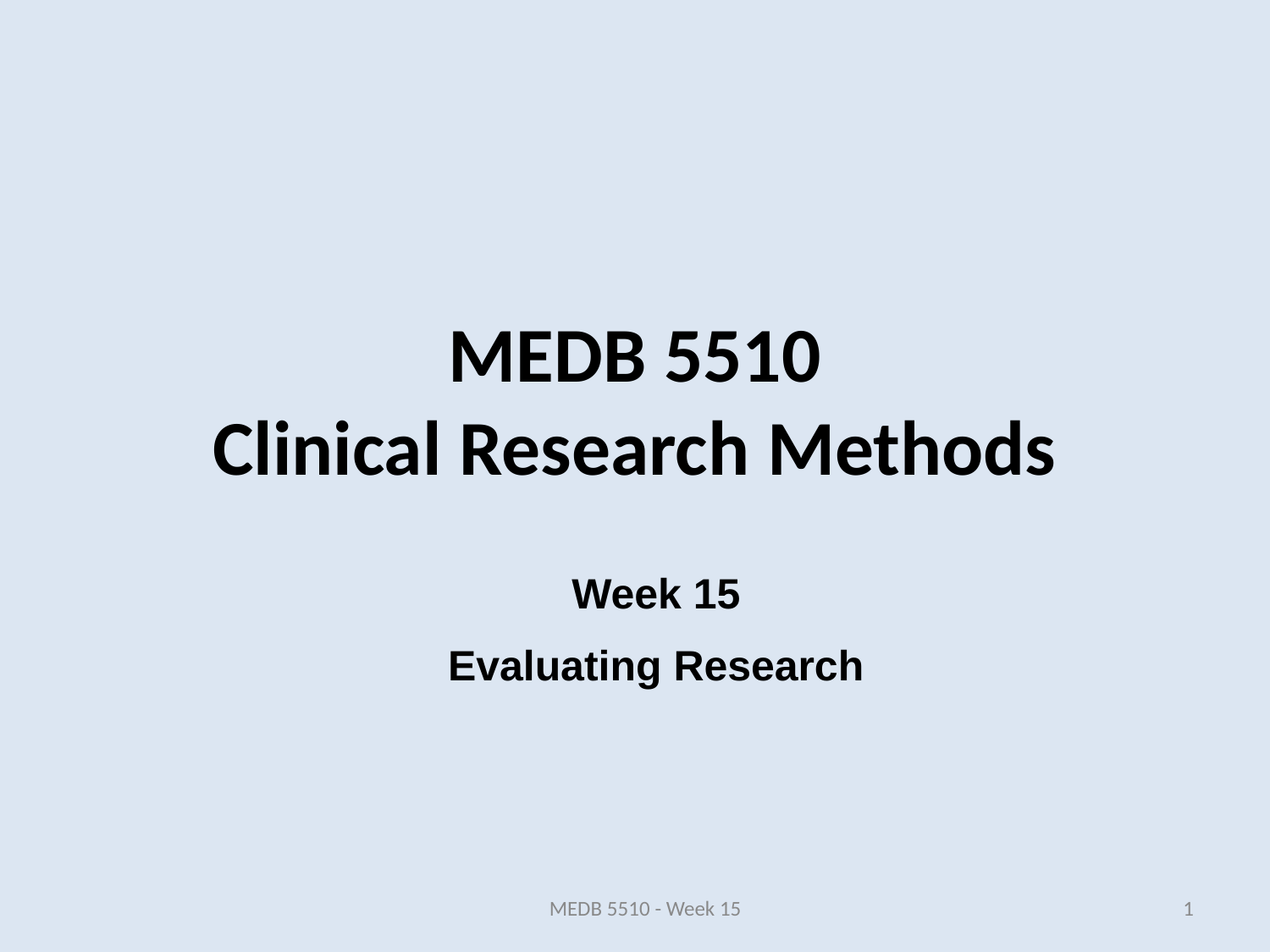

# MEDB 5510 Clinical Research Methods
Week 15
Evaluating Research
MEDB 5510 - Week 15
1